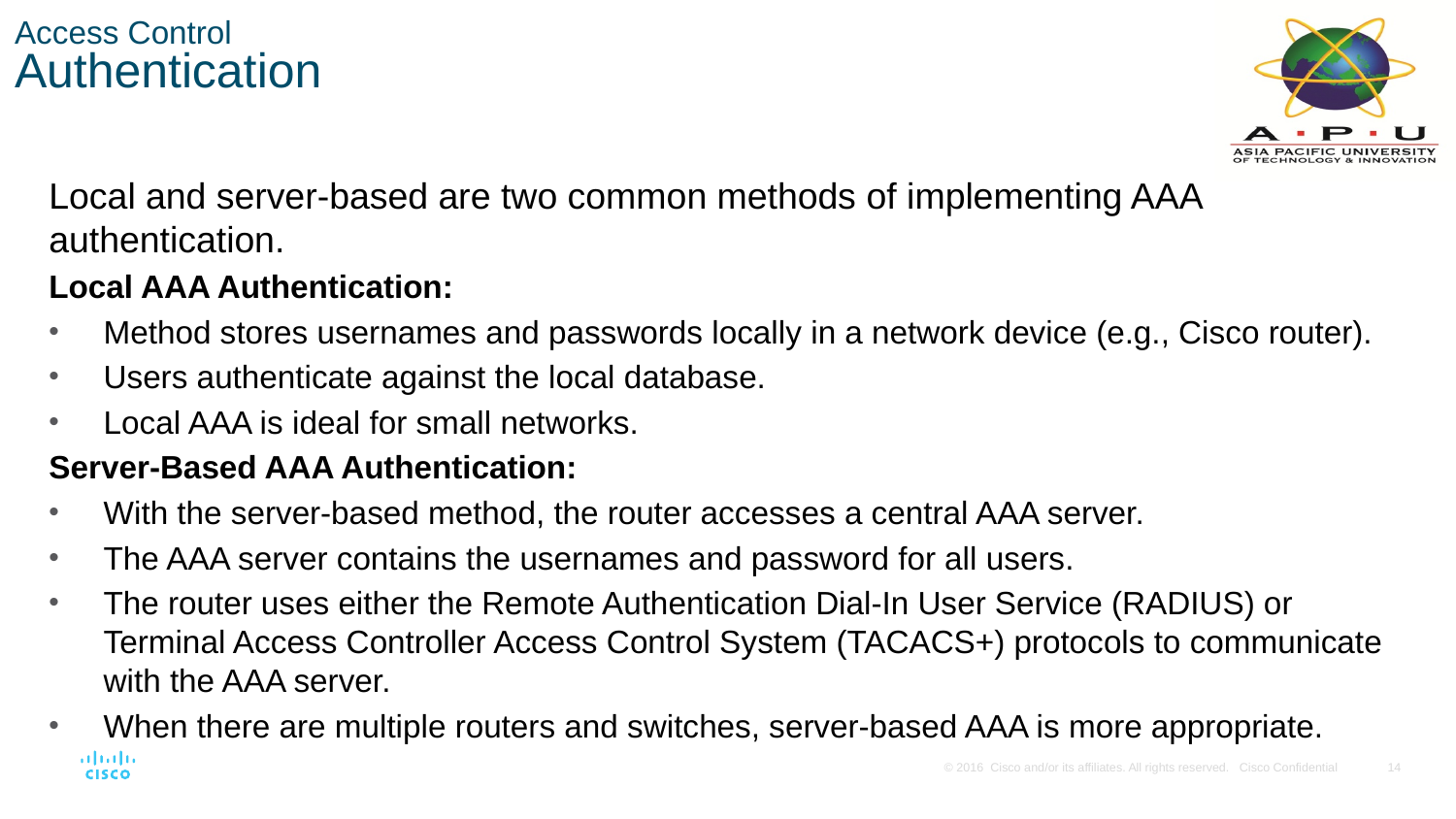

# Access Control Authentication
Local and server-based are two common methods of implementing AAA authentication.
Local AAA Authentication:
Method stores usernames and passwords locally in a network device (e.g., Cisco router).
Users authenticate against the local database.
Local AAA is ideal for small networks.
Server-Based AAA Authentication:
With the server-based method, the router accesses a central AAA server.
The AAA server contains the usernames and password for all users.
The router uses either the Remote Authentication Dial-In User Service (RADIUS) or Terminal Access Controller Access Control System (TACACS+) protocols to communicate with the AAA server.
When there are multiple routers and switches, server-based AAA is more appropriate.